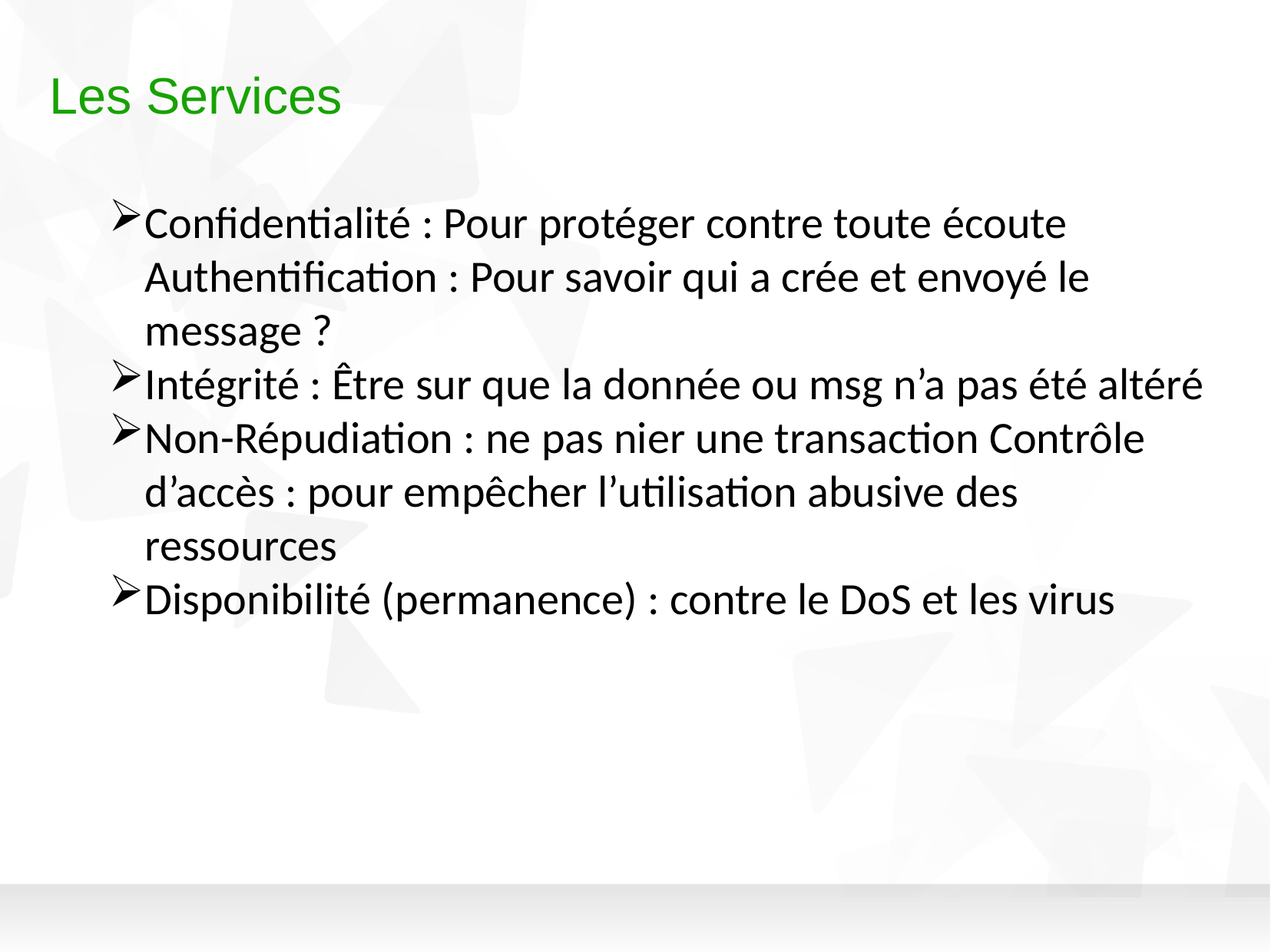

# Les Services
Confidentialité : Pour protéger contre toute écoute Authentification : Pour savoir qui a crée et envoyé le message ?
Intégrité : Être sur que la donnée ou msg n’a pas été altéré
Non-Répudiation : ne pas nier une transaction Contrôle d’accès : pour empêcher l’utilisation abusive des ressources
Disponibilité (permanence) : contre le DoS et les virus